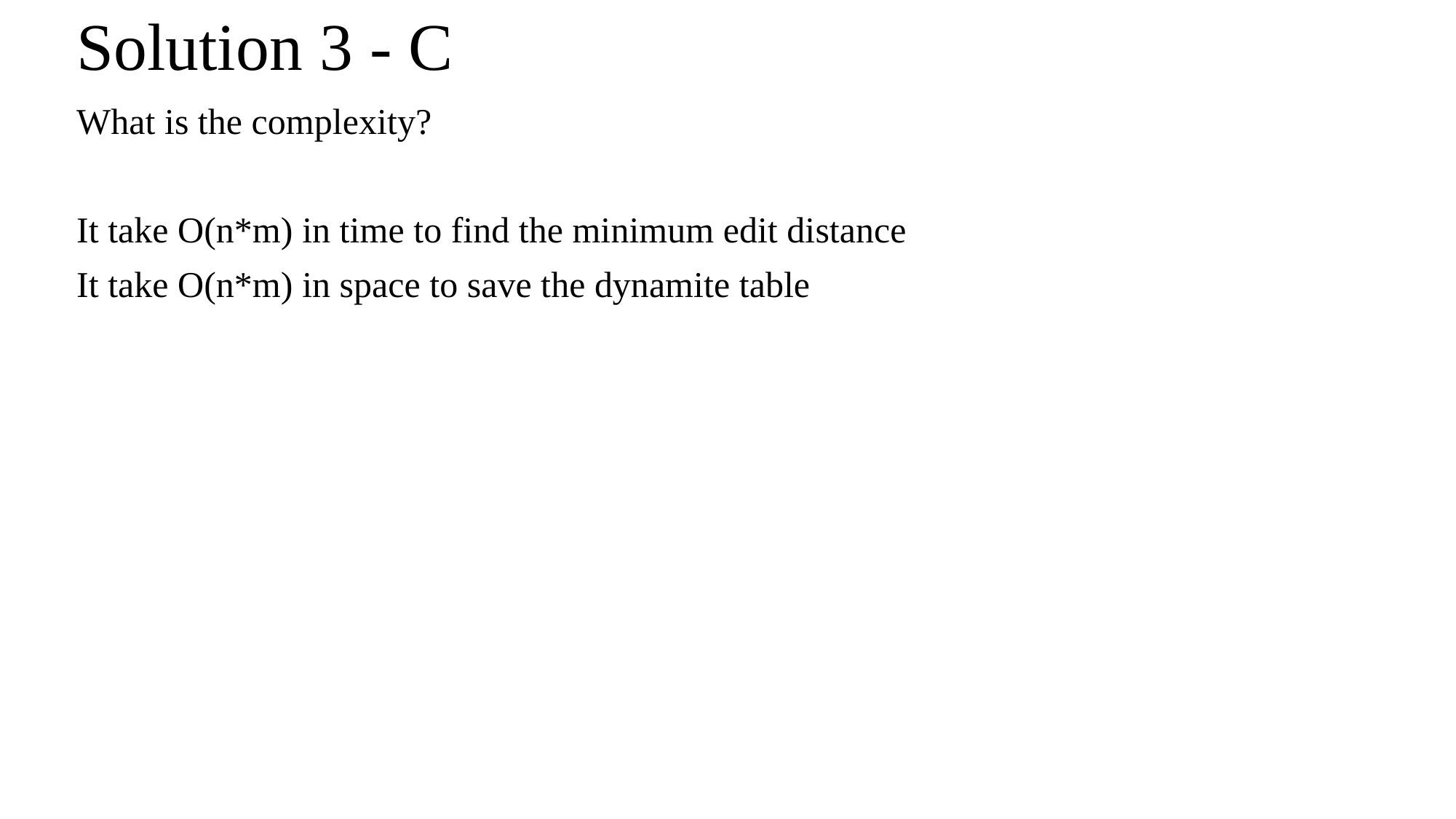

# Solution 3 - C
What is the complexity?

It take O(n*m) in time to find the minimum edit distance
It take O(n*m) in space to save the dynamite table